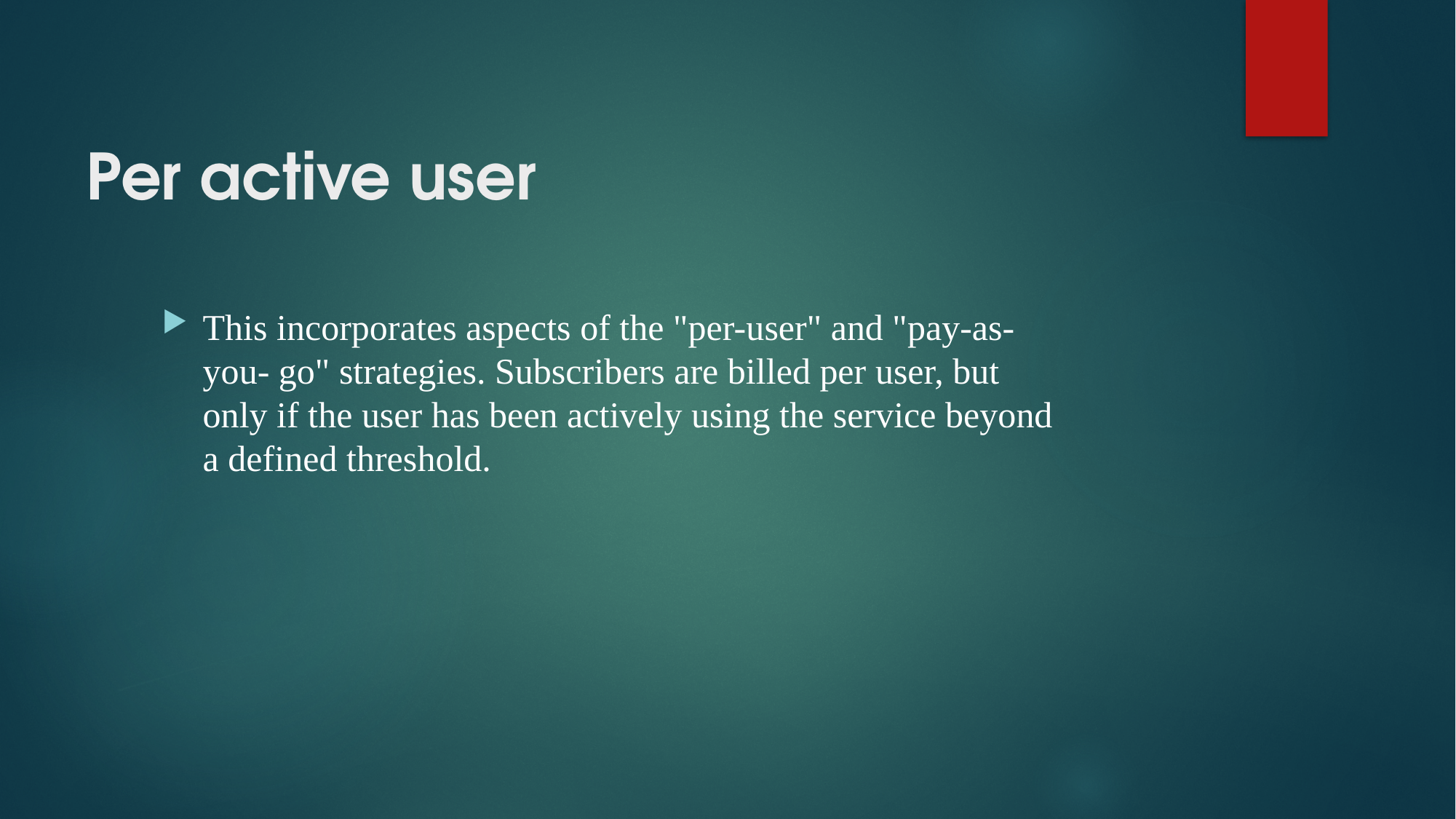

# Per active user
This incorporates aspects of the "per-user" and "pay-as-you- go" strategies. Subscribers are billed per user, but only if the user has been actively using the service beyond a defined threshold.